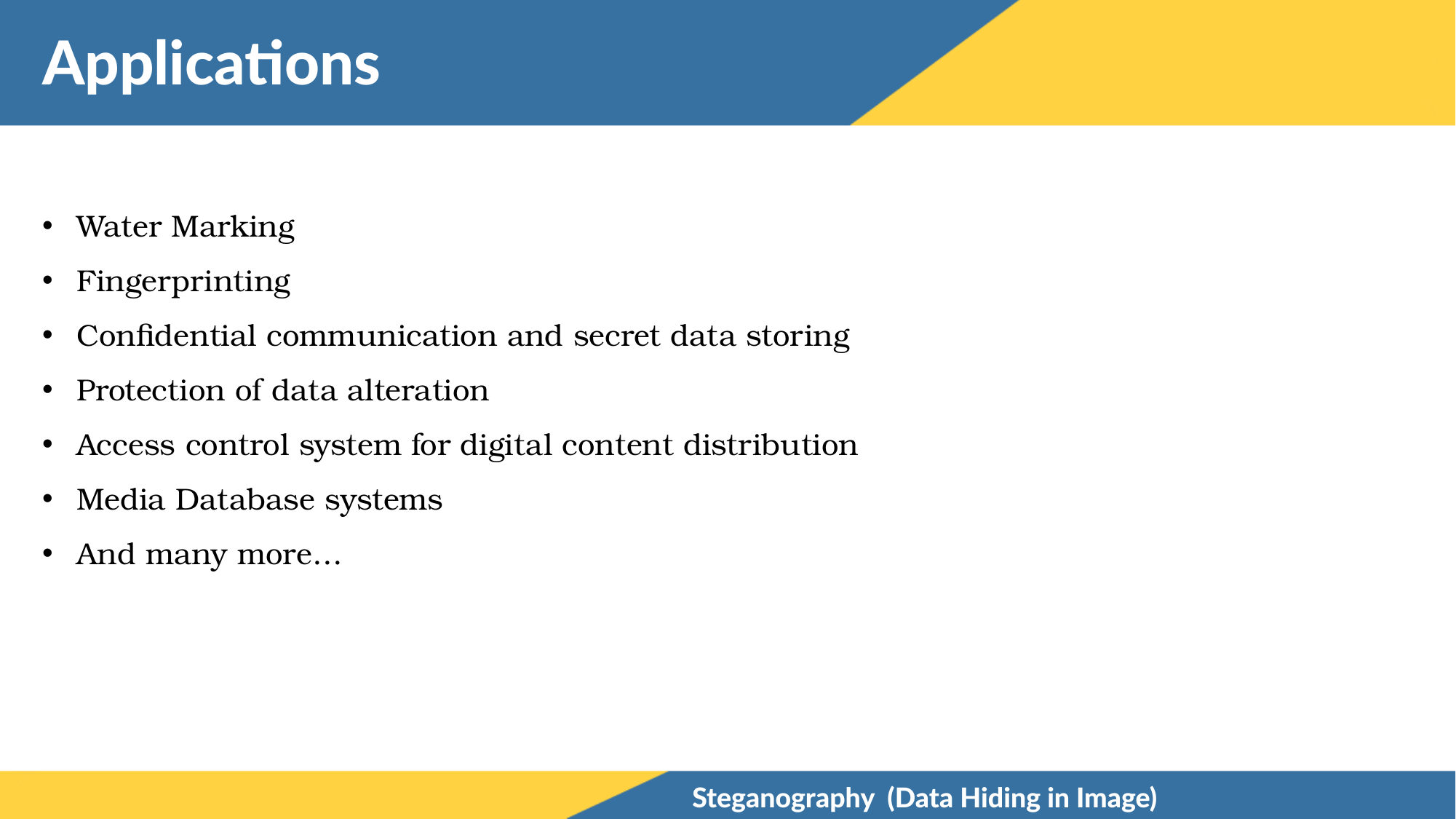

Applications
Water Marking
Fingerprinting
Confidential communication and secret data storing
Protection of data alteration
Access control system for digital content distribution
Media Database systems
And many more…
Steganography  (Data Hiding in Image)